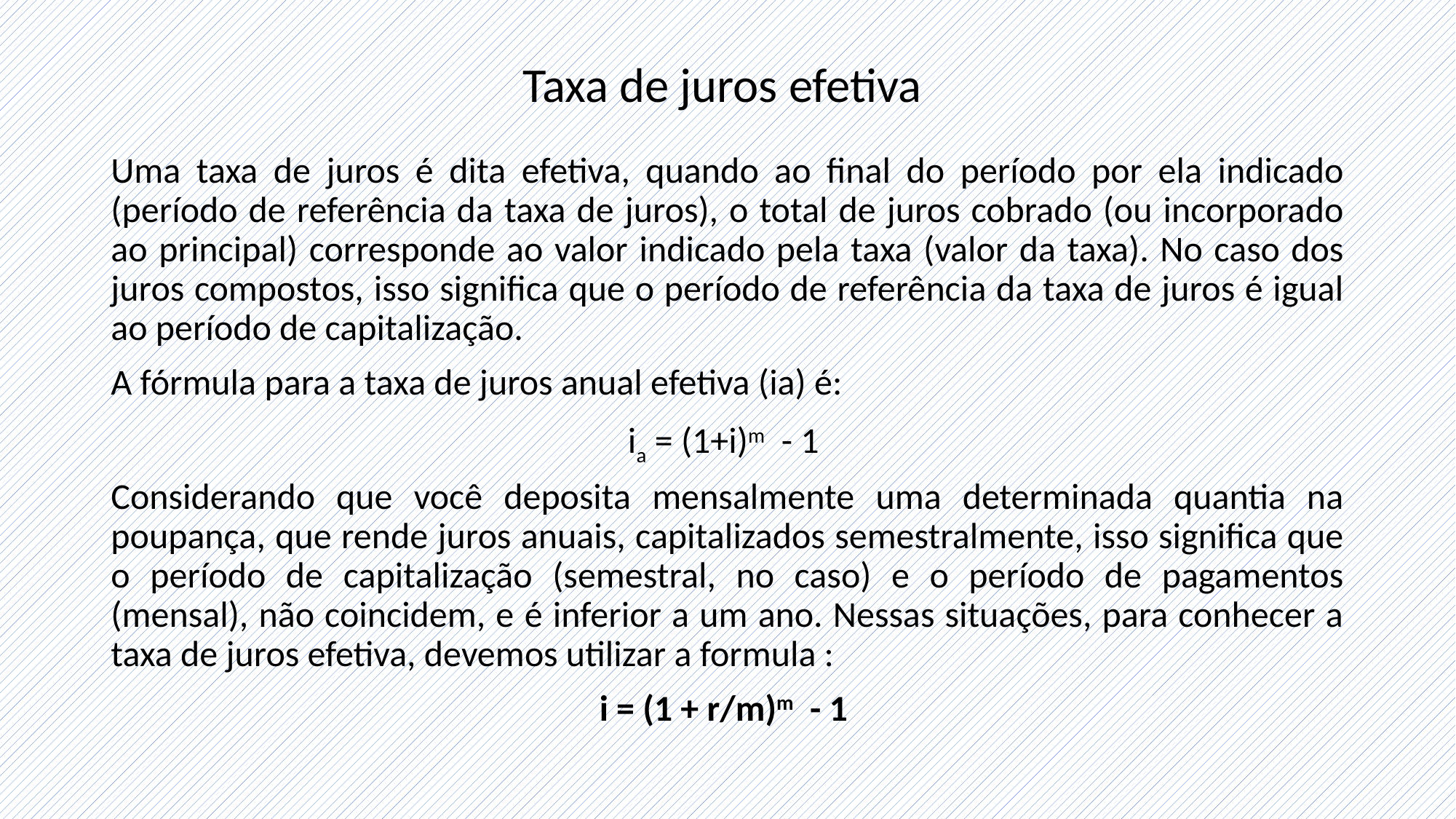

# Taxa de juros efetiva
Uma taxa de juros é dita efetiva, quando ao final do período por ela indicado (período de referência da taxa de juros), o total de juros cobrado (ou incorporado ao principal) corresponde ao valor indicado pela taxa (valor da taxa). No caso dos juros compostos, isso significa que o período de referência da taxa de juros é igual ao período de capitalização.
A fórmula para a taxa de juros anual efetiva (ia) é:
ia = (1+i)m  - 1
Considerando que você deposita mensalmente uma determinada quantia na poupança, que rende juros anuais, capitalizados semestralmente, isso significa que o período de capitalização (semestral, no caso) e o período de pagamentos (mensal), não coincidem, e é inferior a um ano. Nessas situações, para conhecer a taxa de juros efetiva, devemos utilizar a formula :
i = (1 + r/m)m  - 1